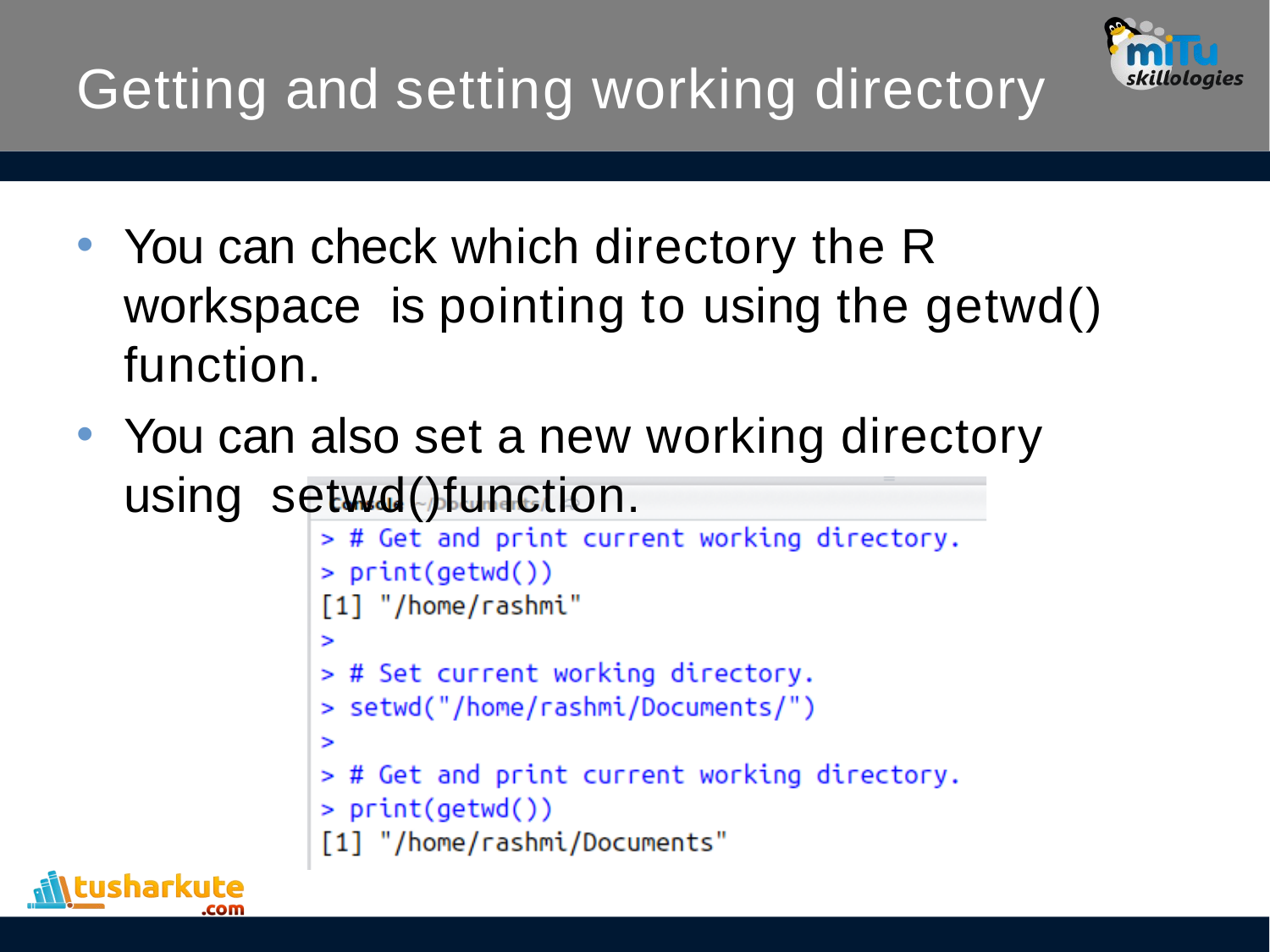

# Getting and setting working directory

You can check which directory the R workspace  is pointing to using the getwd() function.
You can also set a new working directory using  setwd()function.